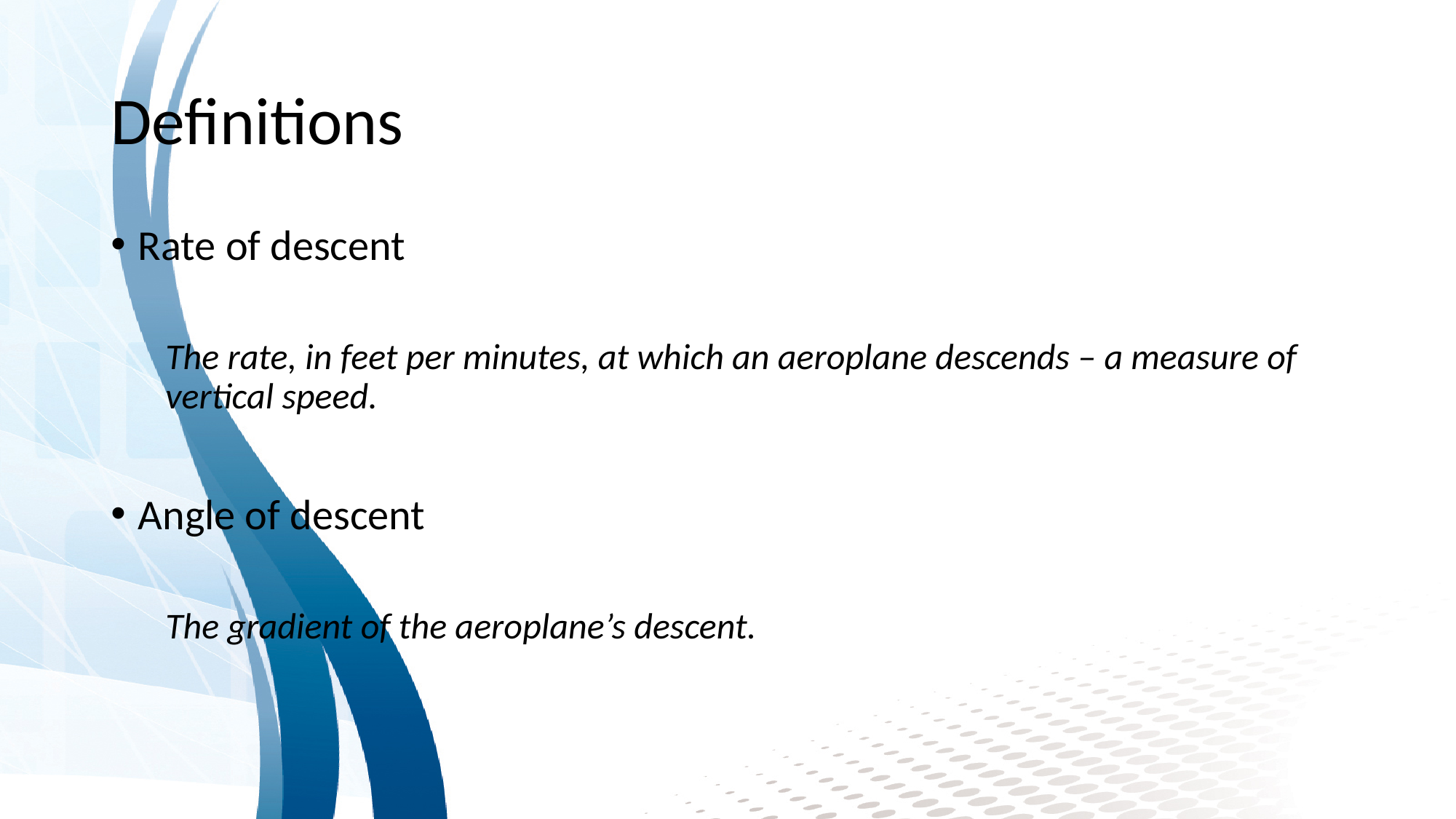

# Definitions
Rate of descent

The rate, in feet per minutes, at which an aeroplane descends – a measure of vertical speed.

Angle of descent

The gradient of the aeroplane’s descent.